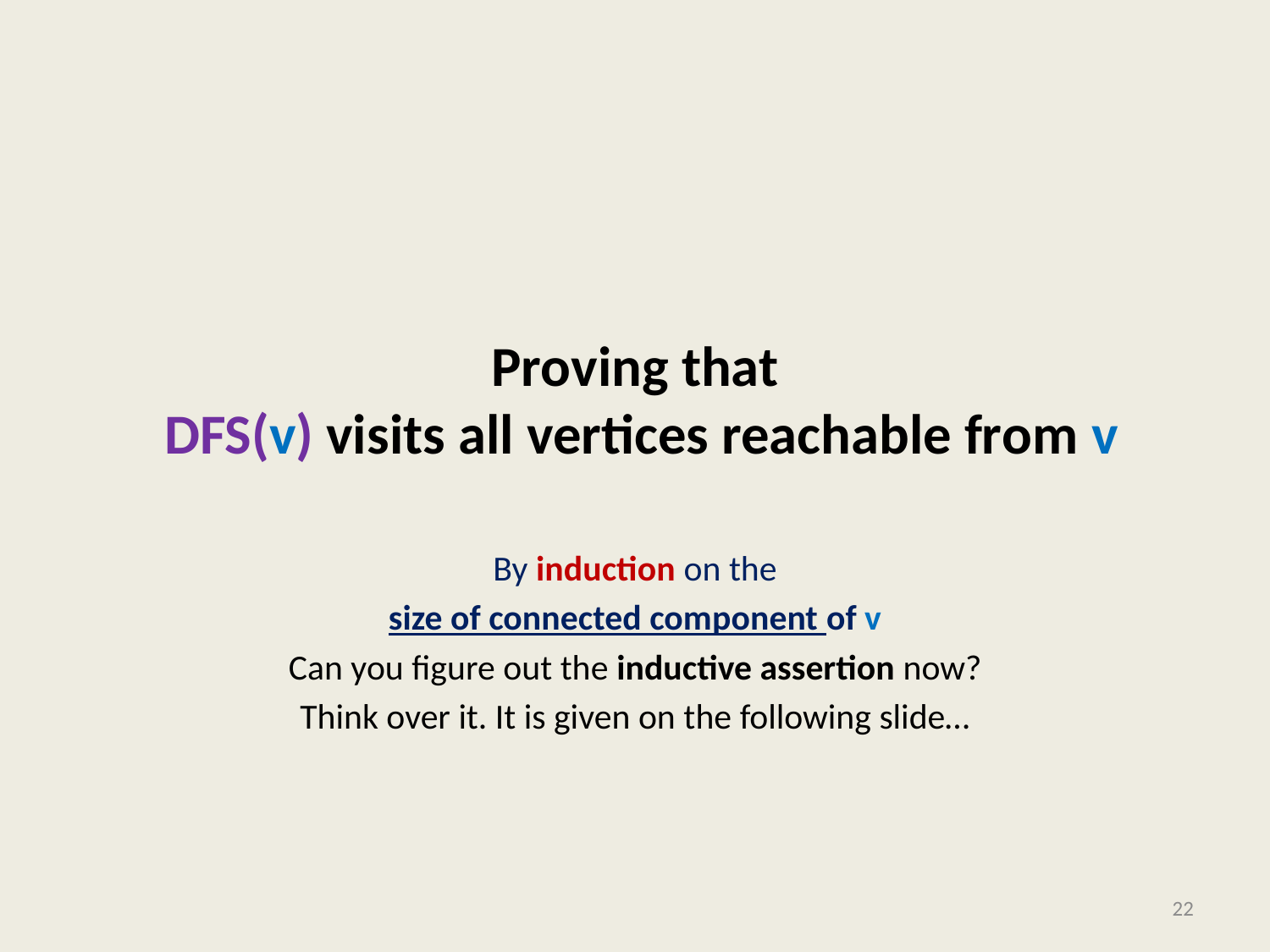

# Proving that DFS(v) visits all vertices reachable from v
By induction on the
 size of connected component of v
Can you figure out the inductive assertion now?
Think over it. It is given on the following slide…

22